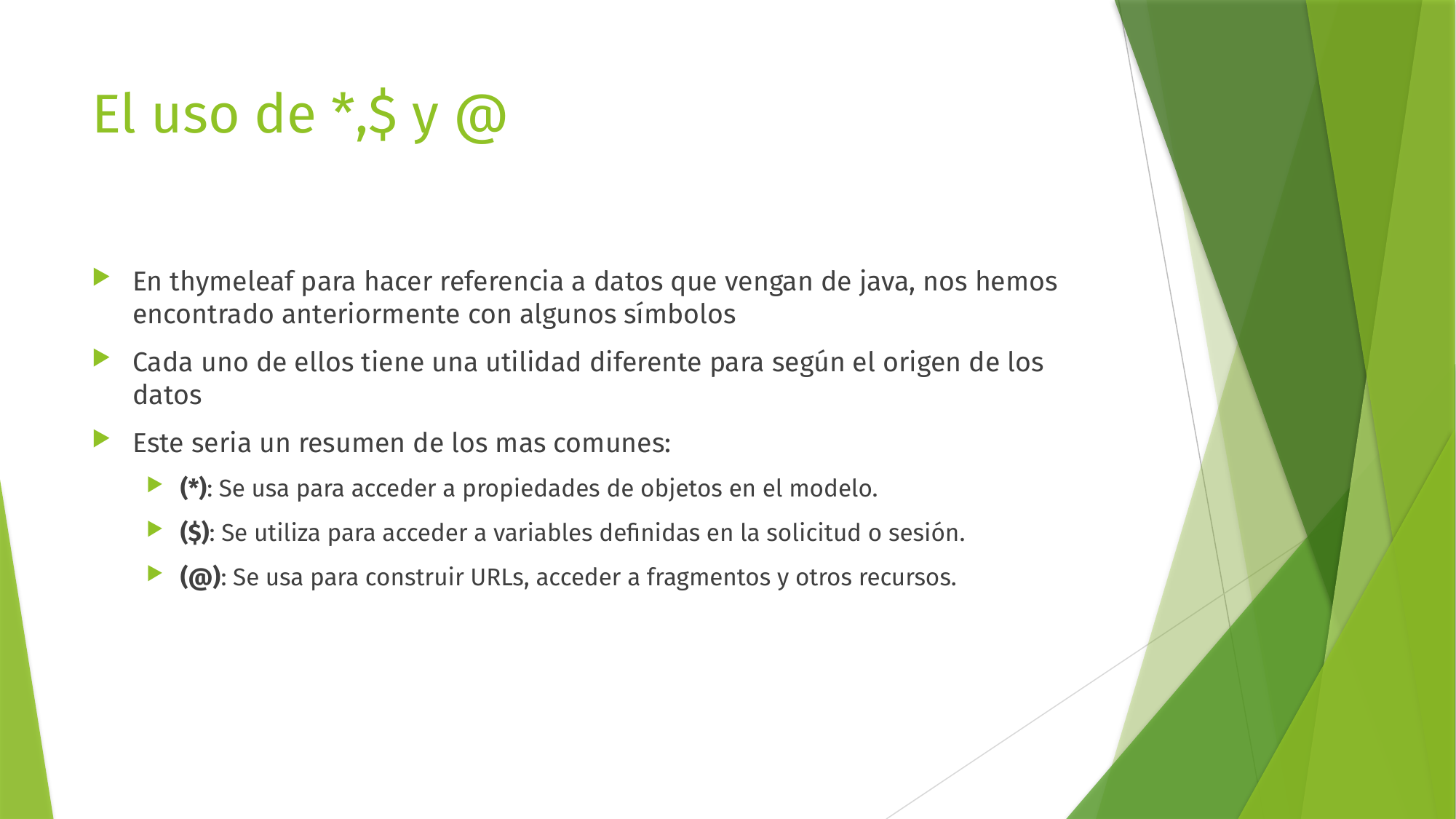

# El uso de *,$ y @
En thymeleaf para hacer referencia a datos que vengan de java, nos hemos encontrado anteriormente con algunos símbolos
Cada uno de ellos tiene una utilidad diferente para según el origen de los datos
Este seria un resumen de los mas comunes:
(*): Se usa para acceder a propiedades de objetos en el modelo.
($): Se utiliza para acceder a variables definidas en la solicitud o sesión.
(@): Se usa para construir URLs, acceder a fragmentos y otros recursos.